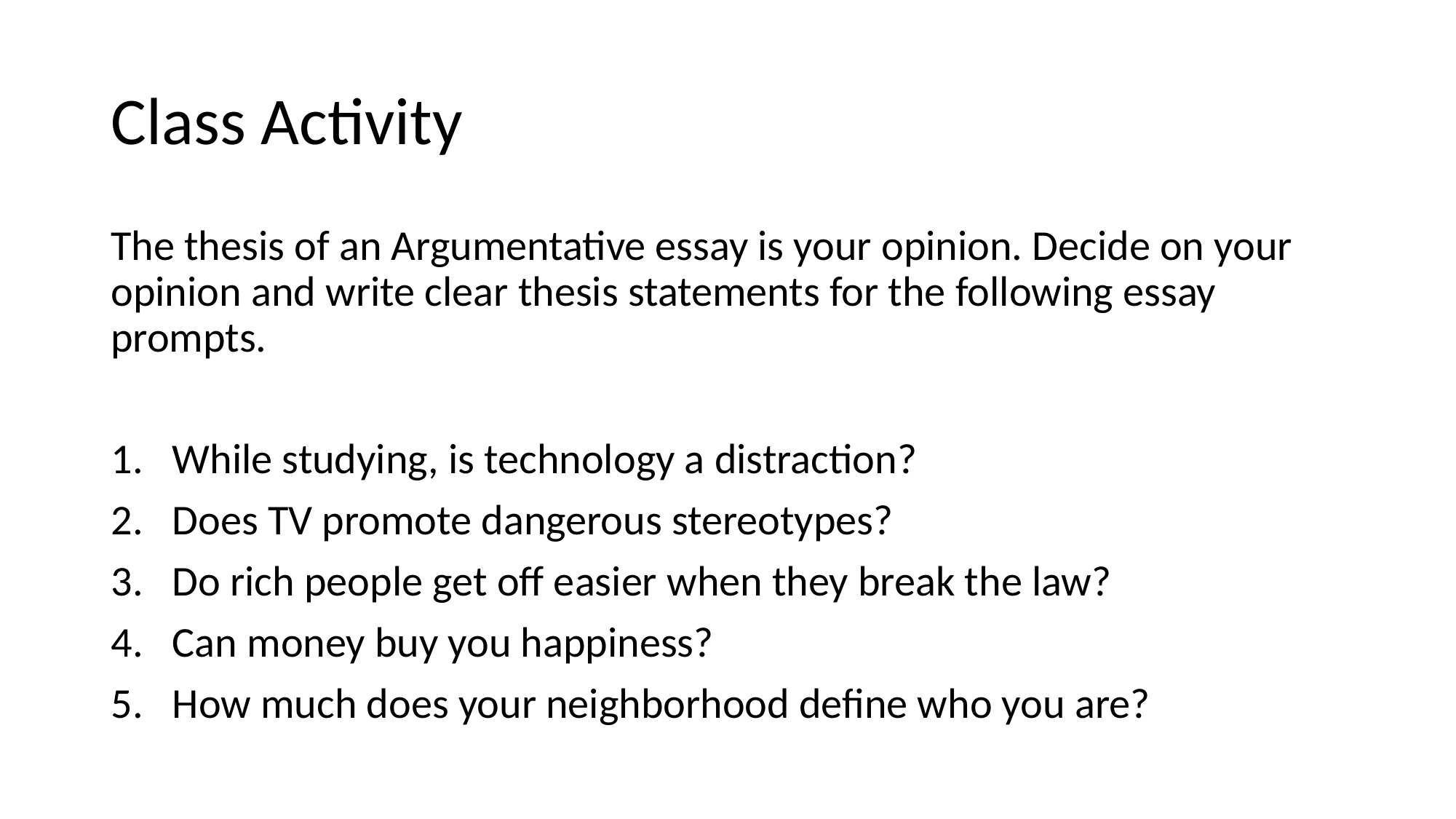

# Class Activity
The thesis of an Argumentative essay is your opinion. Decide on your opinion and write clear thesis statements for the following essay prompts.

While studying, is technology a distraction?
Does TV promote dangerous stereotypes?
Do rich people get off easier when they break the law?
Can money buy you happiness?
How much does your neighborhood define who you are?